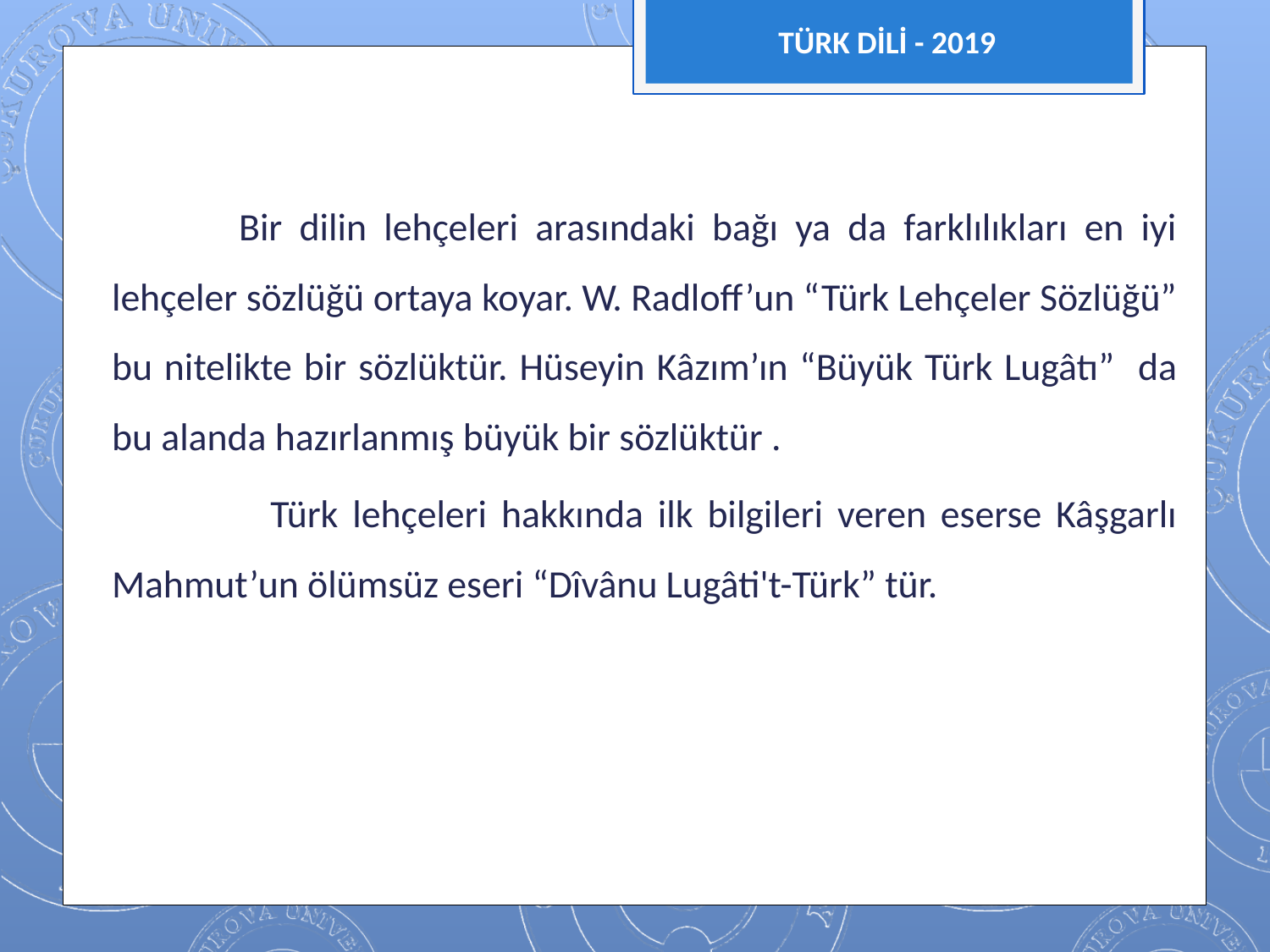

TÜRK DİLİ - 2019
	Bir dilin lehçeleri arasındaki bağı ya da farklılıkları en iyi lehçeler sözlüğü ortaya koyar. W. Radloff’un “Türk Lehçeler Sözlüğü” bu nitelikte bir sözlüktür. Hüseyin Kâzım’ın “Büyük Türk Lugâtı”  da bu alanda hazırlanmış büyük bir sözlüktür .
           Türk lehçeleri hakkında ilk bilgileri veren eserse Kâşgarlı Mahmut’un ölümsüz eseri “Dîvânu Lugâti't-Türk” tür.